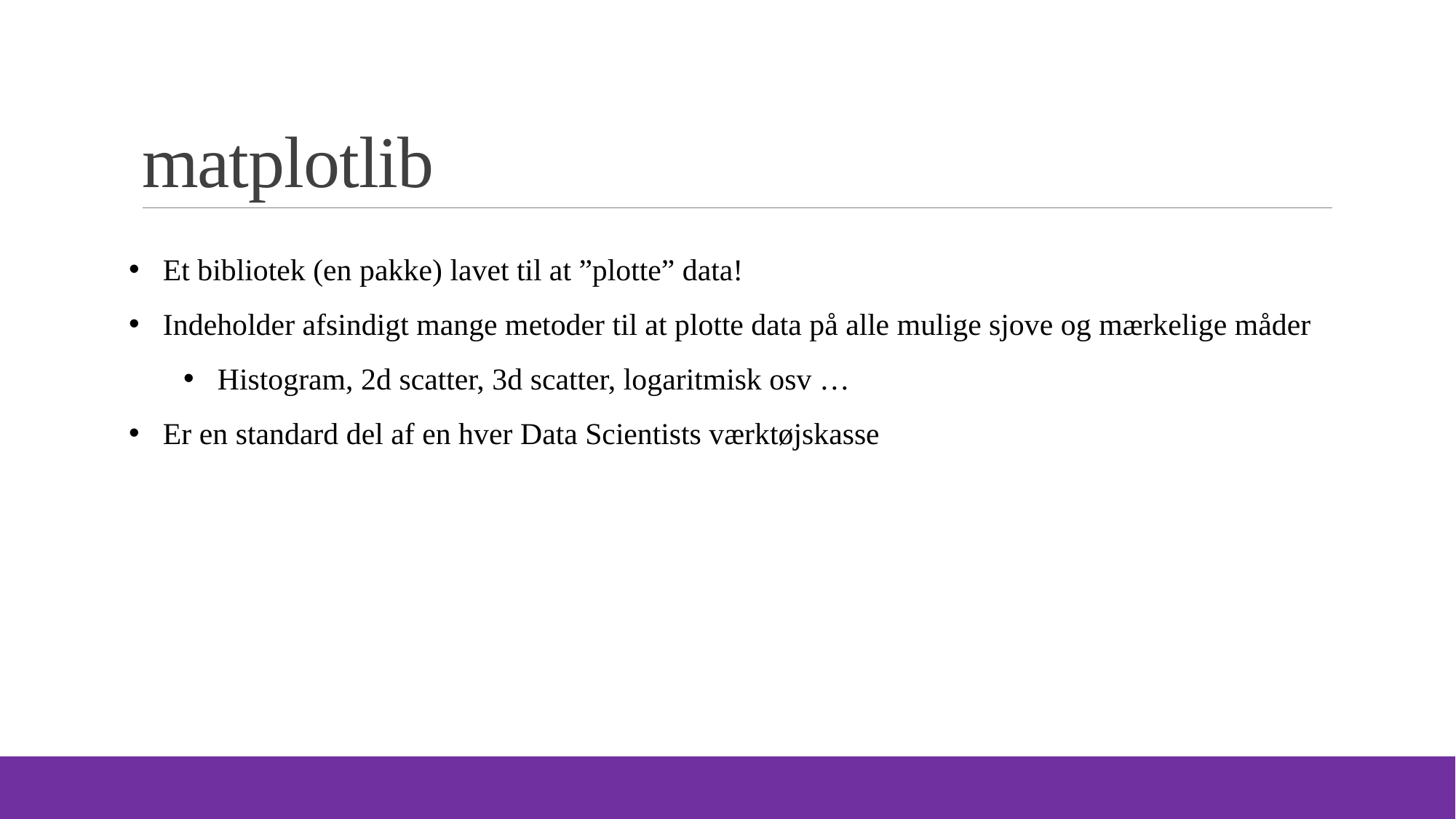

# matplotlib
Et bibliotek (en pakke) lavet til at ”plotte” data!
Indeholder afsindigt mange metoder til at plotte data på alle mulige sjove og mærkelige måder
Histogram, 2d scatter, 3d scatter, logaritmisk osv …
Er en standard del af en hver Data Scientists værktøjskasse